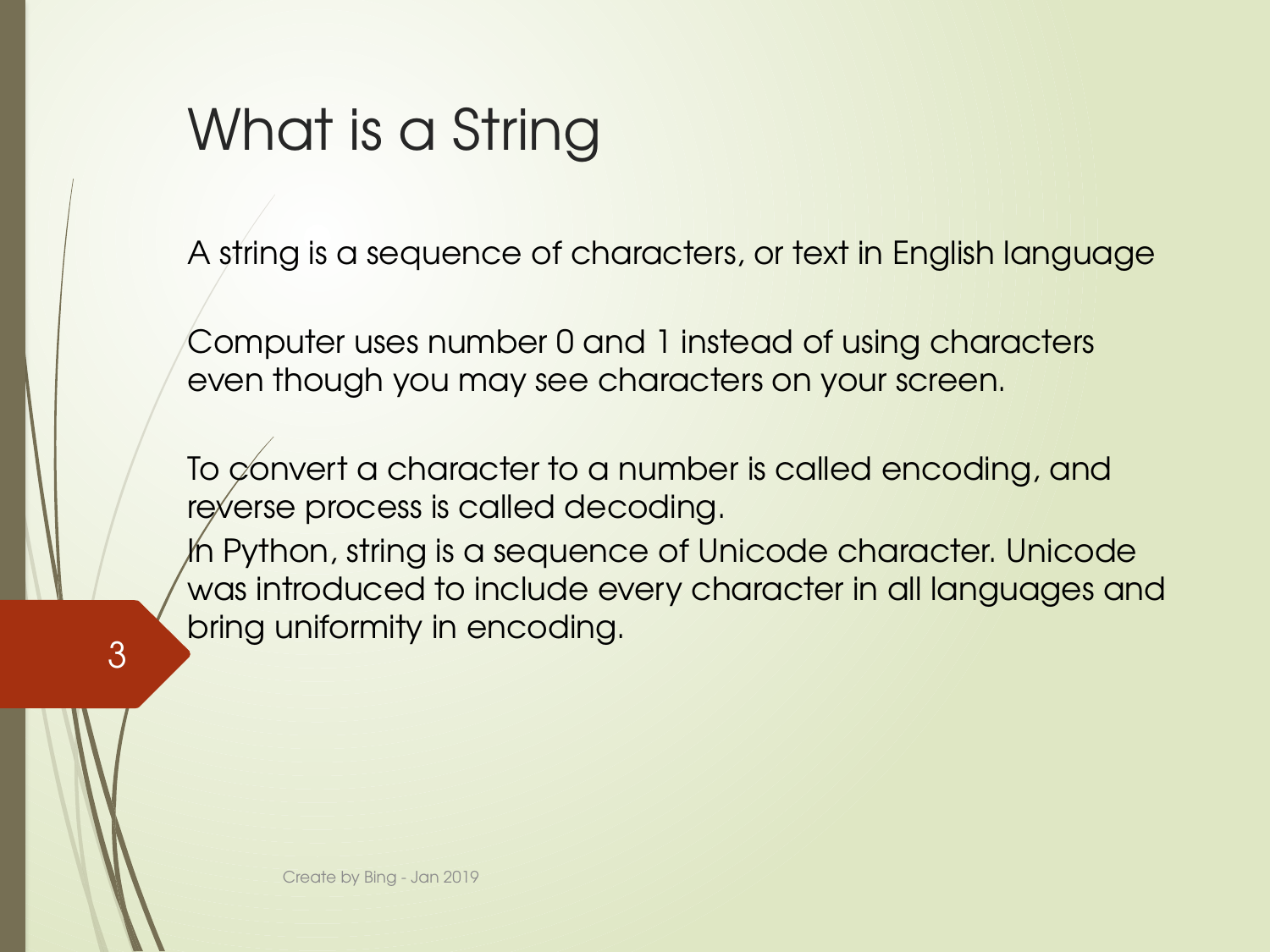

# What is a String
A string is a sequence of characters, or text in English language

Computer uses number 0 and 1 instead of using characters even though you may see characters on your screen.

To convert a character to a number is called encoding, and reverse process is called decoding.
In Python, string is a sequence of Unicode character. Unicode was introduced to include every character in all languages and bring uniformity in encoding.
3
Create by Bing - Jan 2019